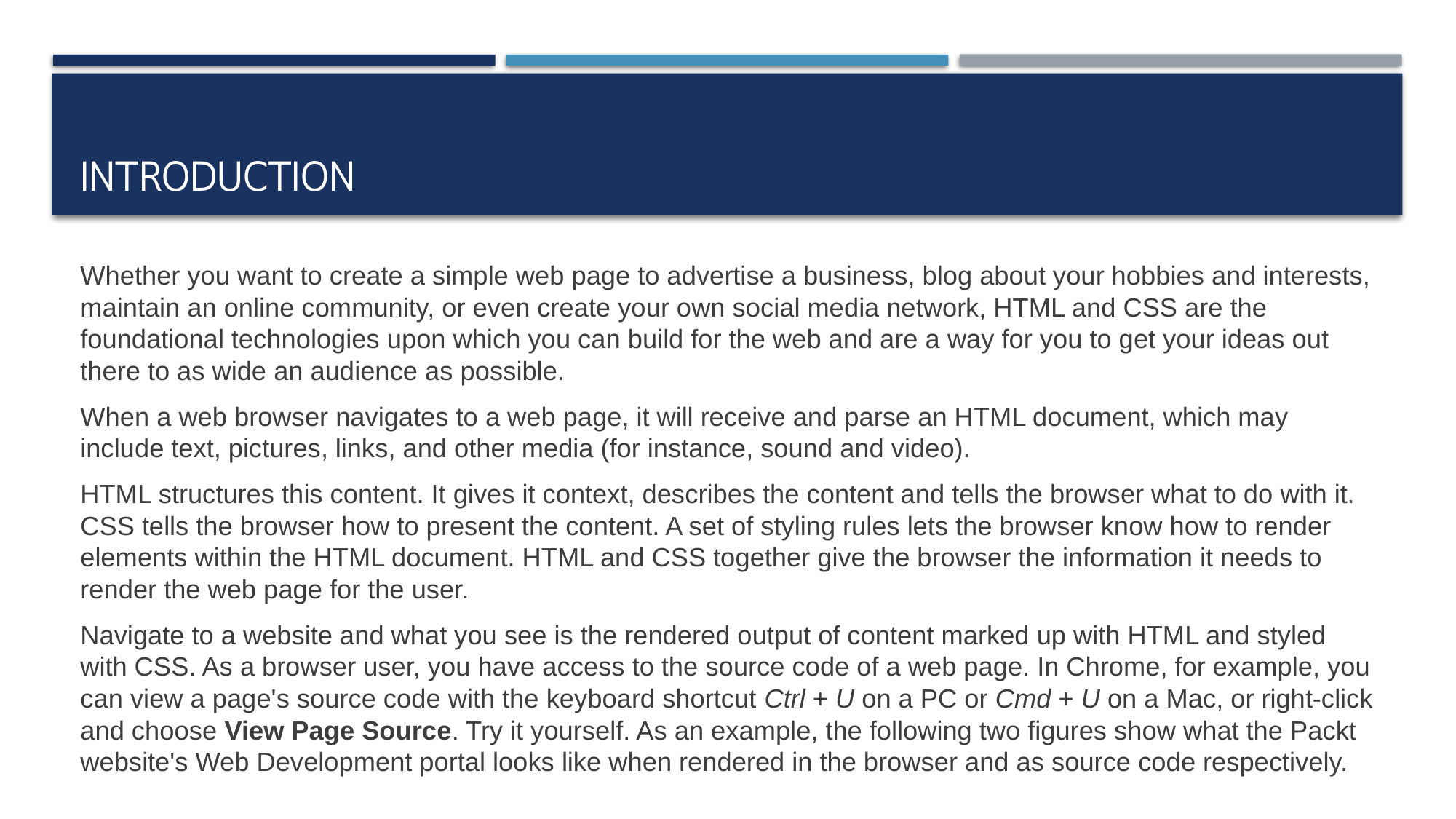

# Introduction
Whether you want to create a simple web page to advertise a business, blog about your hobbies and interests, maintain an online community, or even create your own social media network, HTML and CSS are the foundational technologies upon which you can build for the web and are a way for you to get your ideas out there to as wide an audience as possible.
When a web browser navigates to a web page, it will receive and parse an HTML document, which may include text, pictures, links, and other media (for instance, sound and video).
HTML structures this content. It gives it context, describes the content and tells the browser what to do with it. CSS tells the browser how to present the content. A set of styling rules lets the browser know how to render elements within the HTML document. HTML and CSS together give the browser the information it needs to render the web page for the user.
Navigate to a website and what you see is the rendered output of content marked up with HTML and styled with CSS. As a browser user, you have access to the source code of a web page. In Chrome, for example, you can view a page's source code with the keyboard shortcut Ctrl + U on a PC or Cmd + U on a Mac, or right-click and choose View Page Source. Try it yourself. As an example, the following two figures show what the Packt website's Web Development portal looks like when rendered in the browser and as source code respectively.